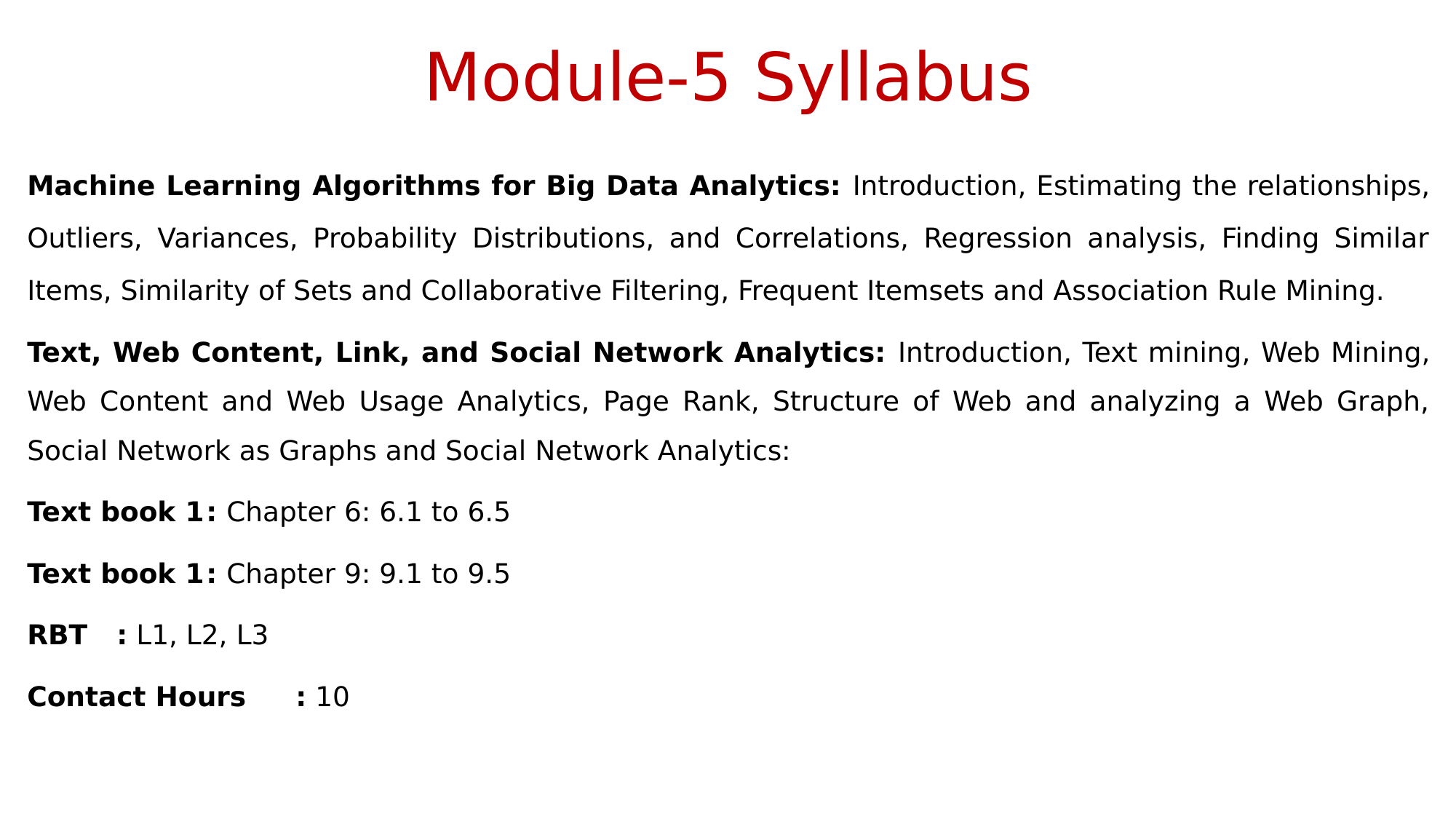

# Module-5 Syllabus
Machine Learning Algorithms for Big Data Analytics: Introduction, Estimating the relationships, Outliers, Variances, Probability Distributions, and Correlations, Regression analysis, Finding Similar Items, Similarity of Sets and Collaborative Filtering, Frequent Itemsets and Association Rule Mining.
Text, Web Content, Link, and Social Network Analytics: Introduction, Text mining, Web Mining, Web Content and Web Usage Analytics, Page Rank, Structure of Web and analyzing a Web Graph, Social Network as Graphs and Social Network Analytics:
Text book 1		: Chapter 6: 6.1 to 6.5
Text book 1		: Chapter 9: 9.1 to 9.5
RBT			: L1, L2, L3
Contact Hours	: 10